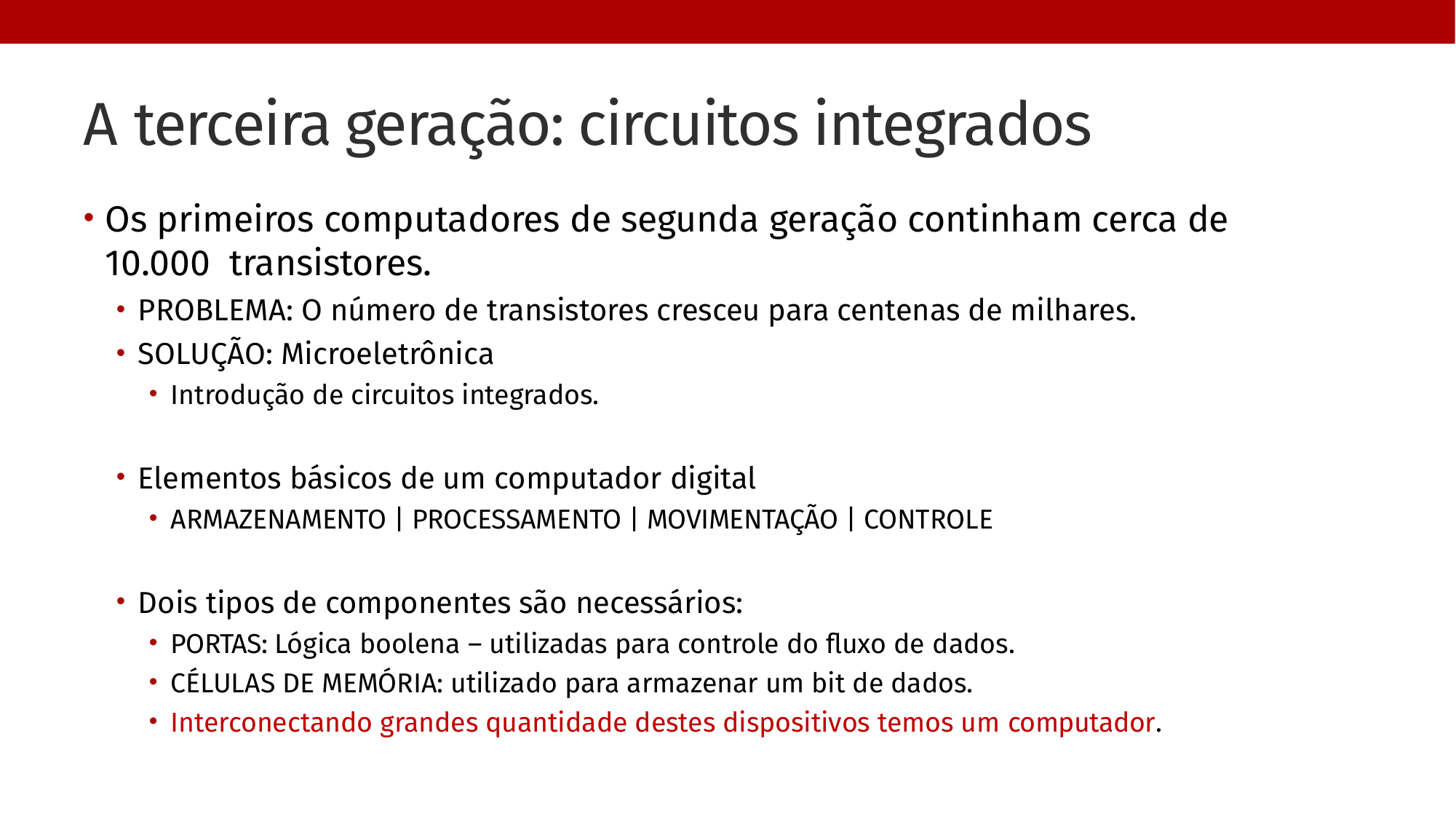

# A terceira geração: circuitos integrados
Os primeiros computadores de segunda geração continham cerca de 10.000  transistores.
PROBLEMA: O número de transistores cresceu para centenas de milhares.
SOLUÇÃO: Microeletrônica
Introdução de circuitos integrados.

Elementos básicos de um computador digital
ARMAZENAMENTO | PROCESSAMENTO | MOVIMENTAÇÃO | CONTROLE

Dois tipos de componentes são necessários:
PORTAS: Lógica boolena – utilizadas para controle do fluxo de dados.
CÉLULAS DE MEMÓRIA: utilizado para armazenar um bit de dados.
Interconectando grandes quantidade destes dispositivos temos um computador.